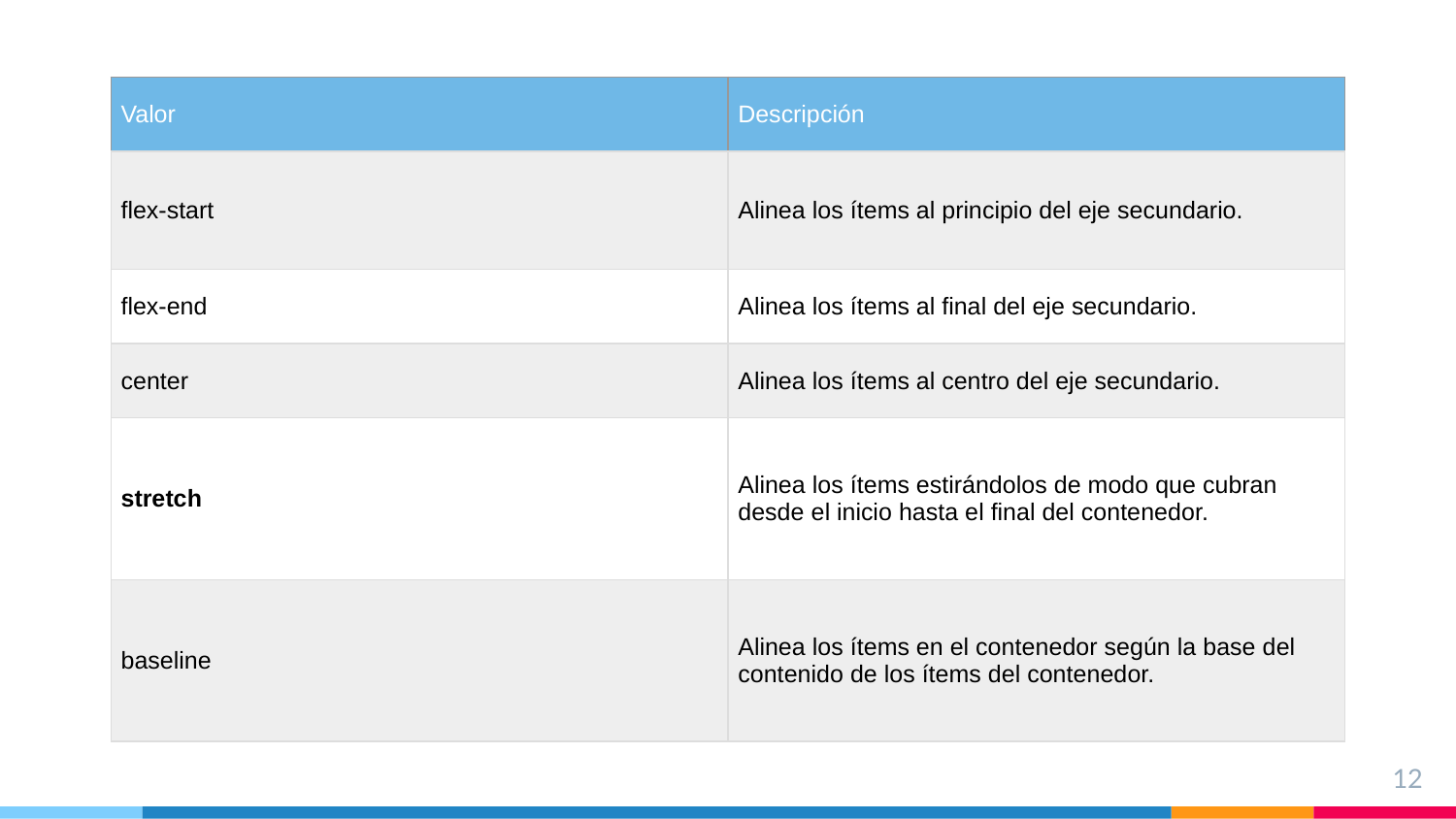

| Valor | Descripción |
| --- | --- |
| flex-start | Alinea los ítems al principio del eje secundario. |
| flex-end | Alinea los ítems al final del eje secundario. |
| center | Alinea los ítems al centro del eje secundario. |
| stretch | Alinea los ítems estirándolos de modo que cubran desde el inicio hasta el final del contenedor. |
| baseline | Alinea los ítems en el contenedor según la base del contenido de los ítems del contenedor. |
12